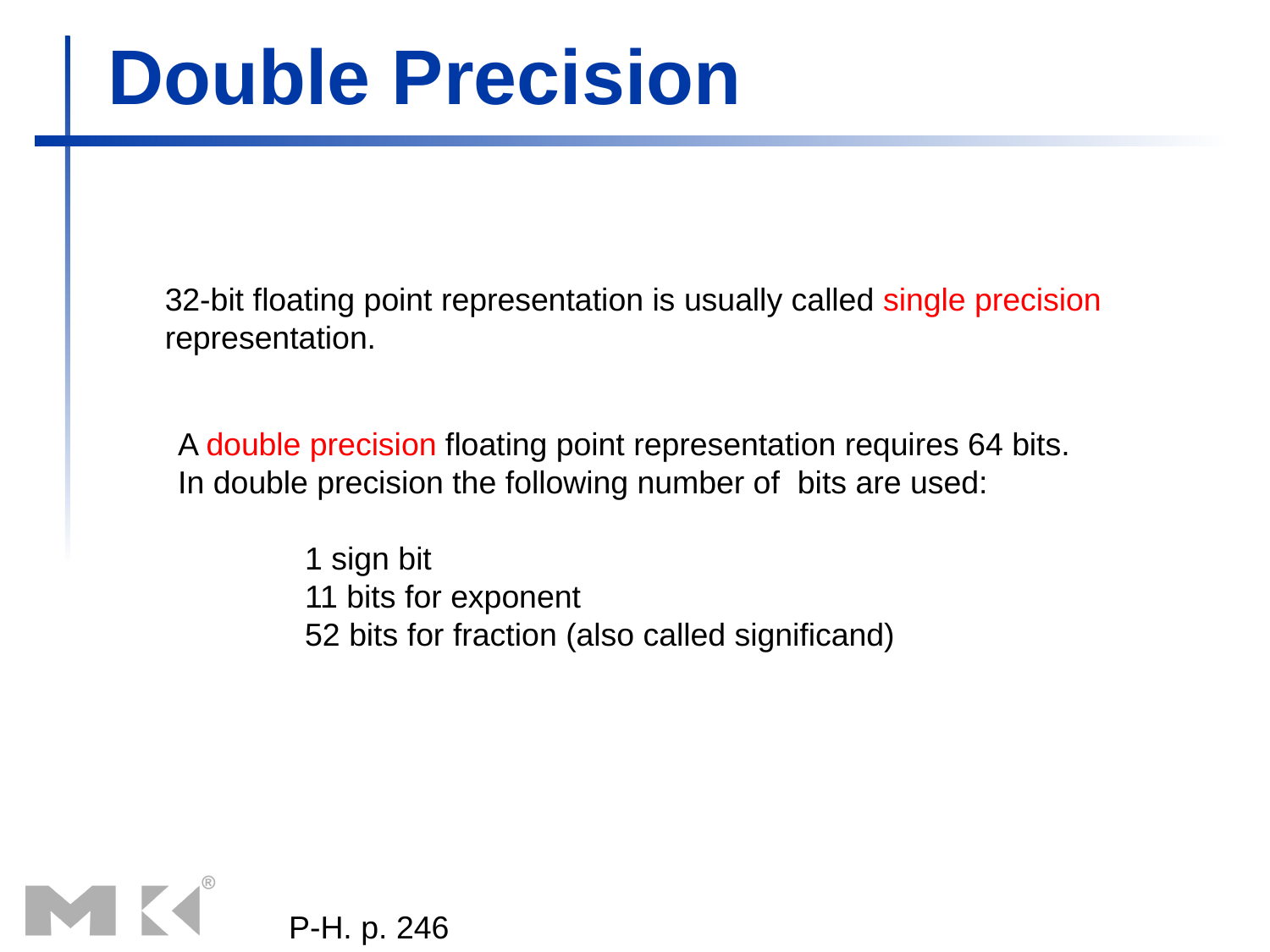

# Double Precision
32-bit floating point representation is usually called single precision
representation.
A double precision floating point representation requires 64 bits.
In double precision the following number of  bits are used:

	1 sign bit
	11 bits for exponent
	52 bits for fraction (also called significand)
P-H. p. 246